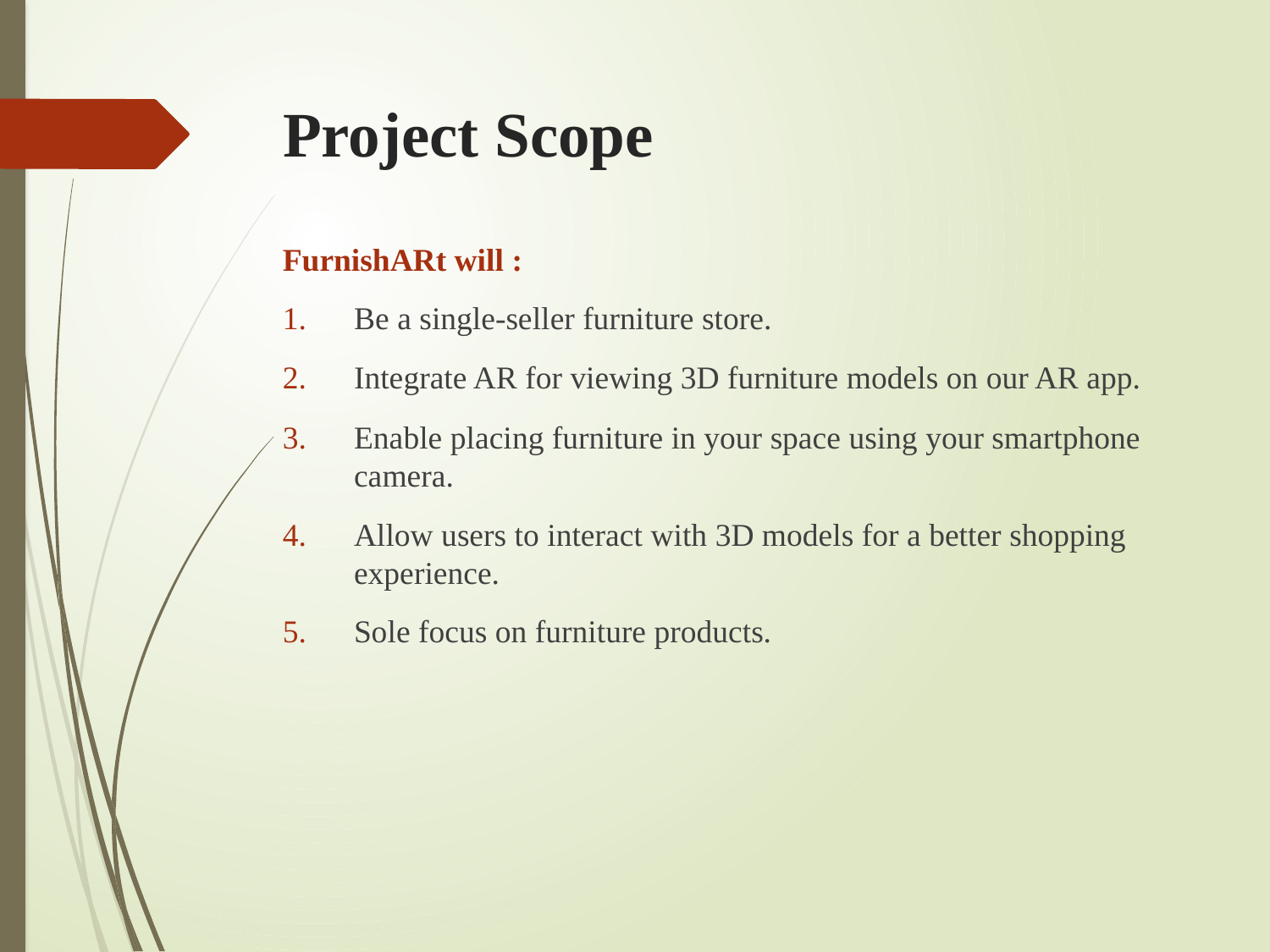

# Project Scope
FurnishARt will :
Be a single-seller furniture store.
Integrate AR for viewing 3D furniture models on our AR app.
Enable placing furniture in your space using your smartphone camera.
Allow users to interact with 3D models for a better shopping experience.
Sole focus on furniture products.